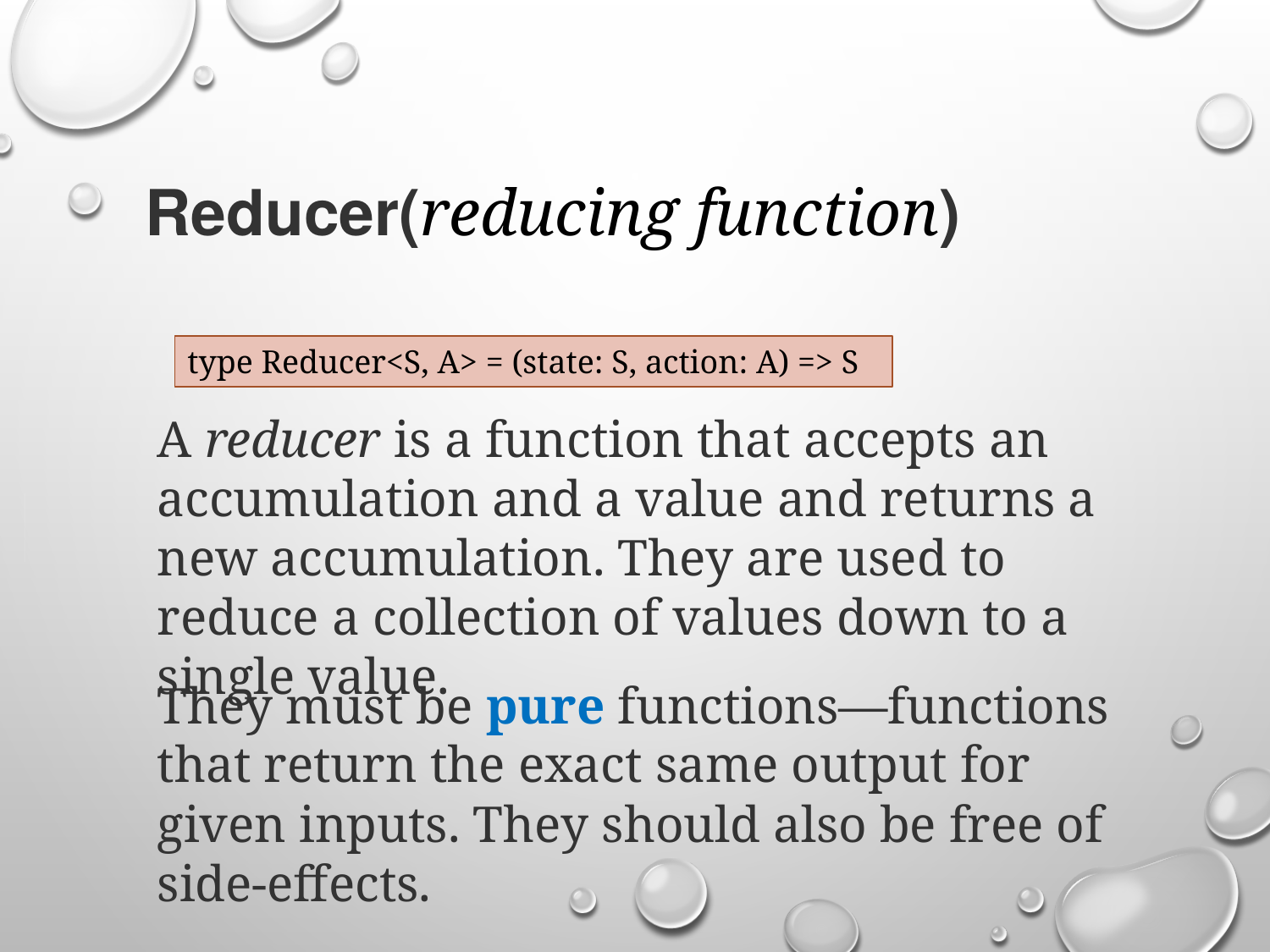

Reducer(reducing function)
type Reducer<S, A> = (state: S, action: A) => S
A reducer is a function that accepts an accumulation and a value and returns a new accumulation. They are used to reduce a collection of values down to a single value.

They must be pure functions—functions that return the exact same output for given inputs. They should also be free of side-effects.